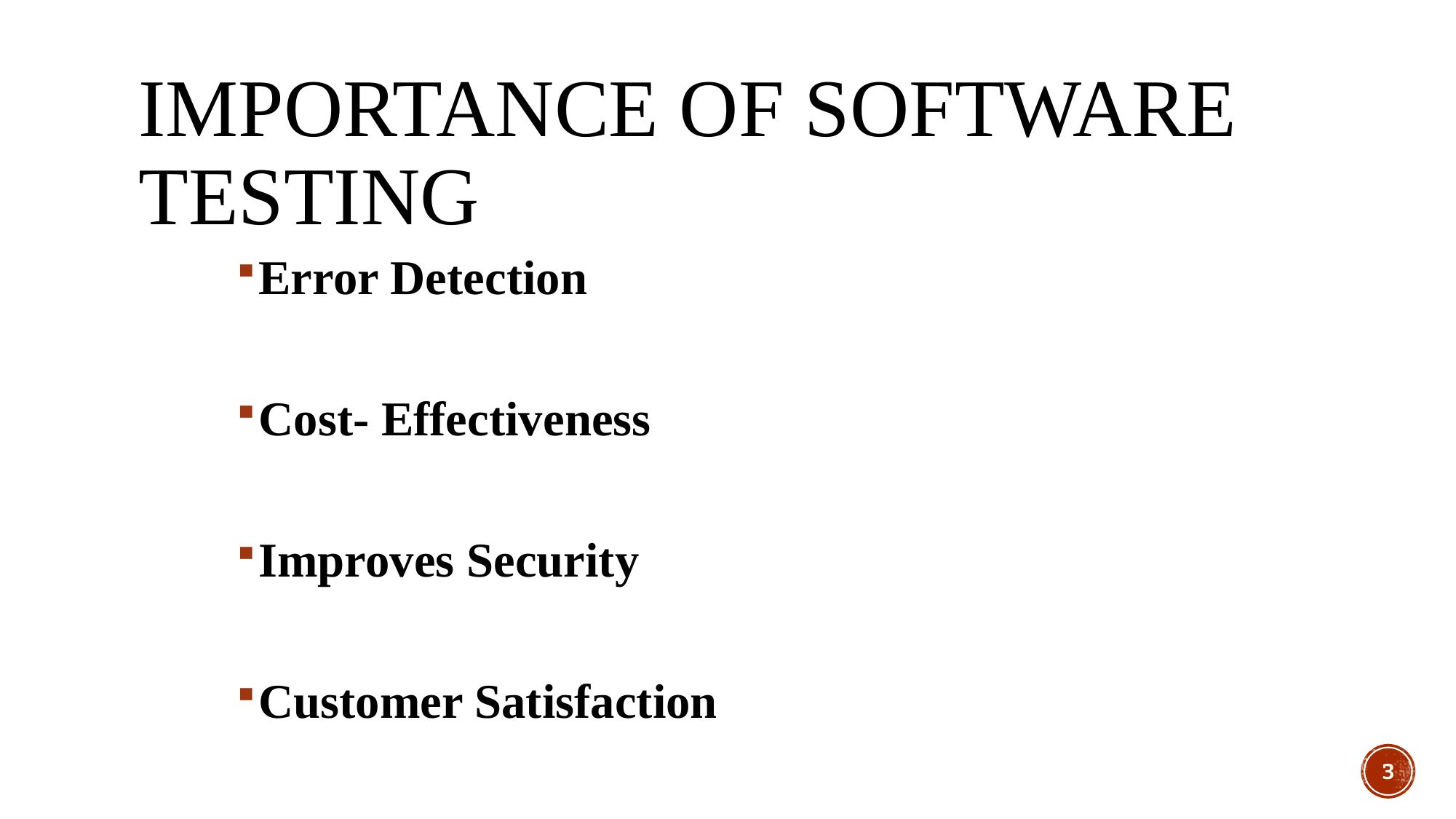

# Importance of Software Testing
Error Detection

Cost- Effectiveness

Improves Security

Customer Satisfaction
3